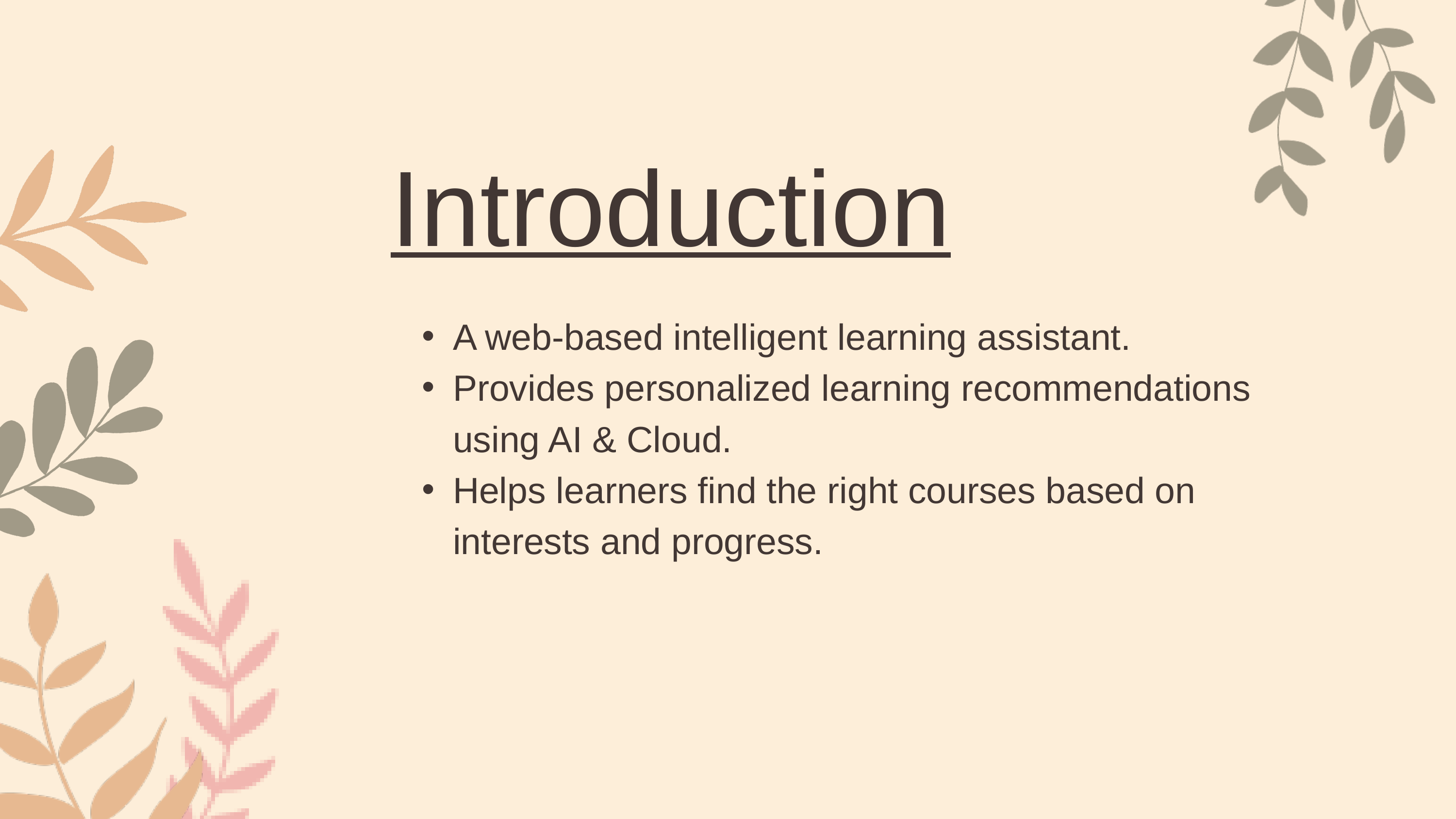

Introduction
A web-based intelligent learning assistant.
Provides personalized learning recommendations using AI & Cloud.
Helps learners find the right courses based on interests and progress.